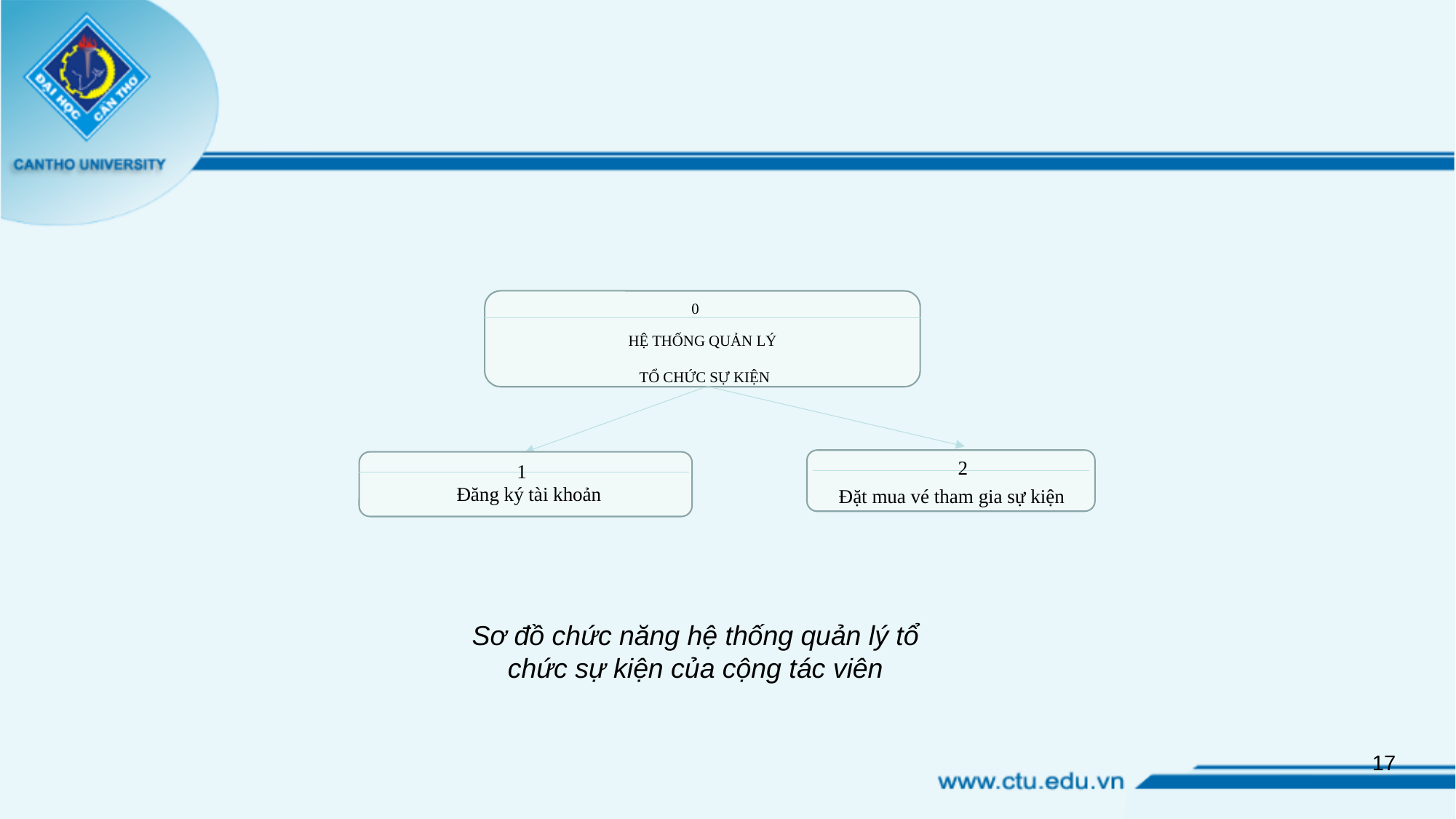

0
HỆ THỐNG QUẢN LÝ
 TỔ CHỨC SỰ KIỆN
2

Đặt mua vé tham gia sự kiện
1

Đăng ký tài khoản
Sơ đồ chức năng hệ thống quản lý tổ chức sự kiện của cộng tác viên
17